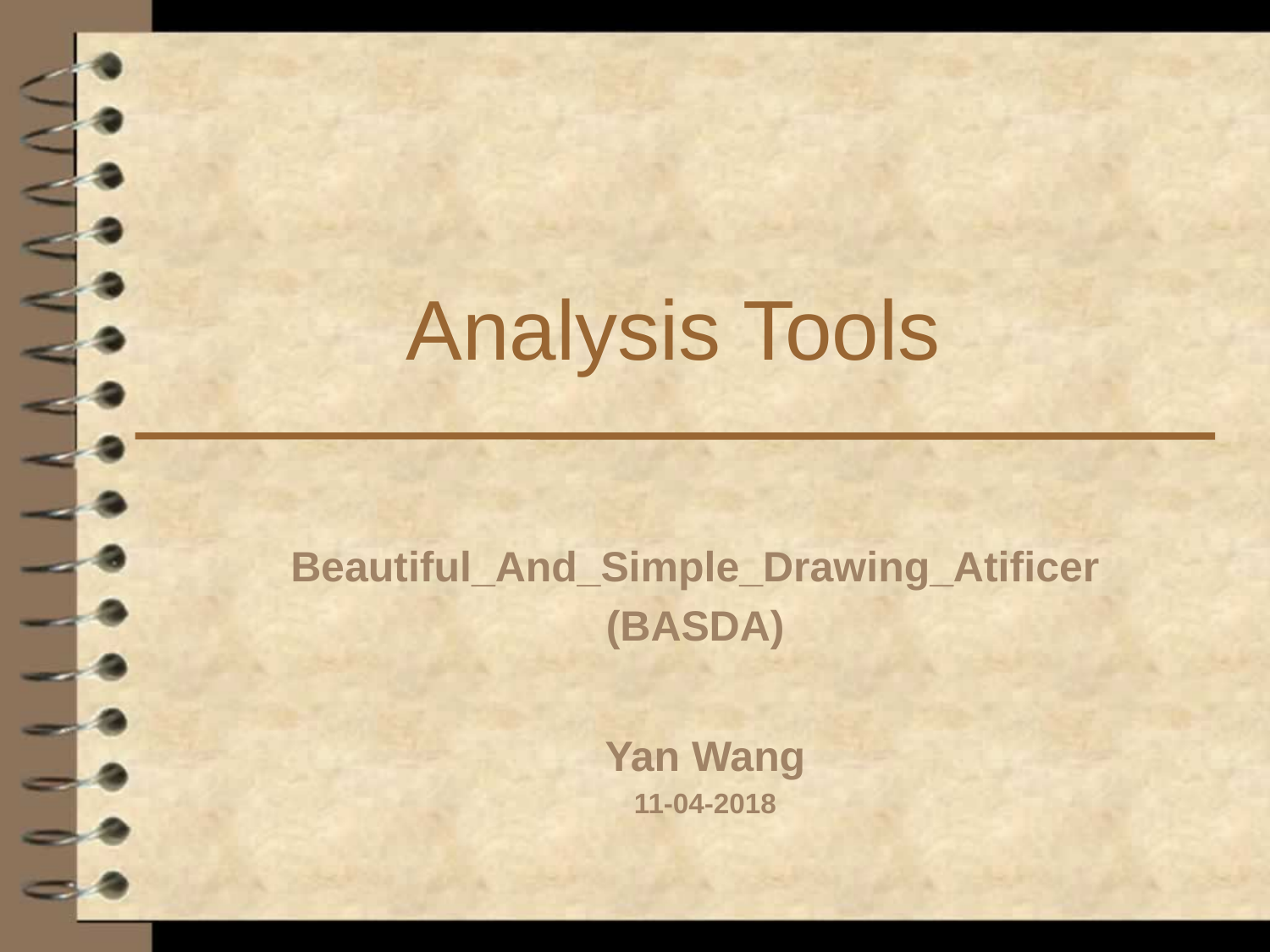

# Analysis Tools
Beautiful_And_Simple_Drawing_Atificer
(BASDA)
Yan Wang
11-04-2018